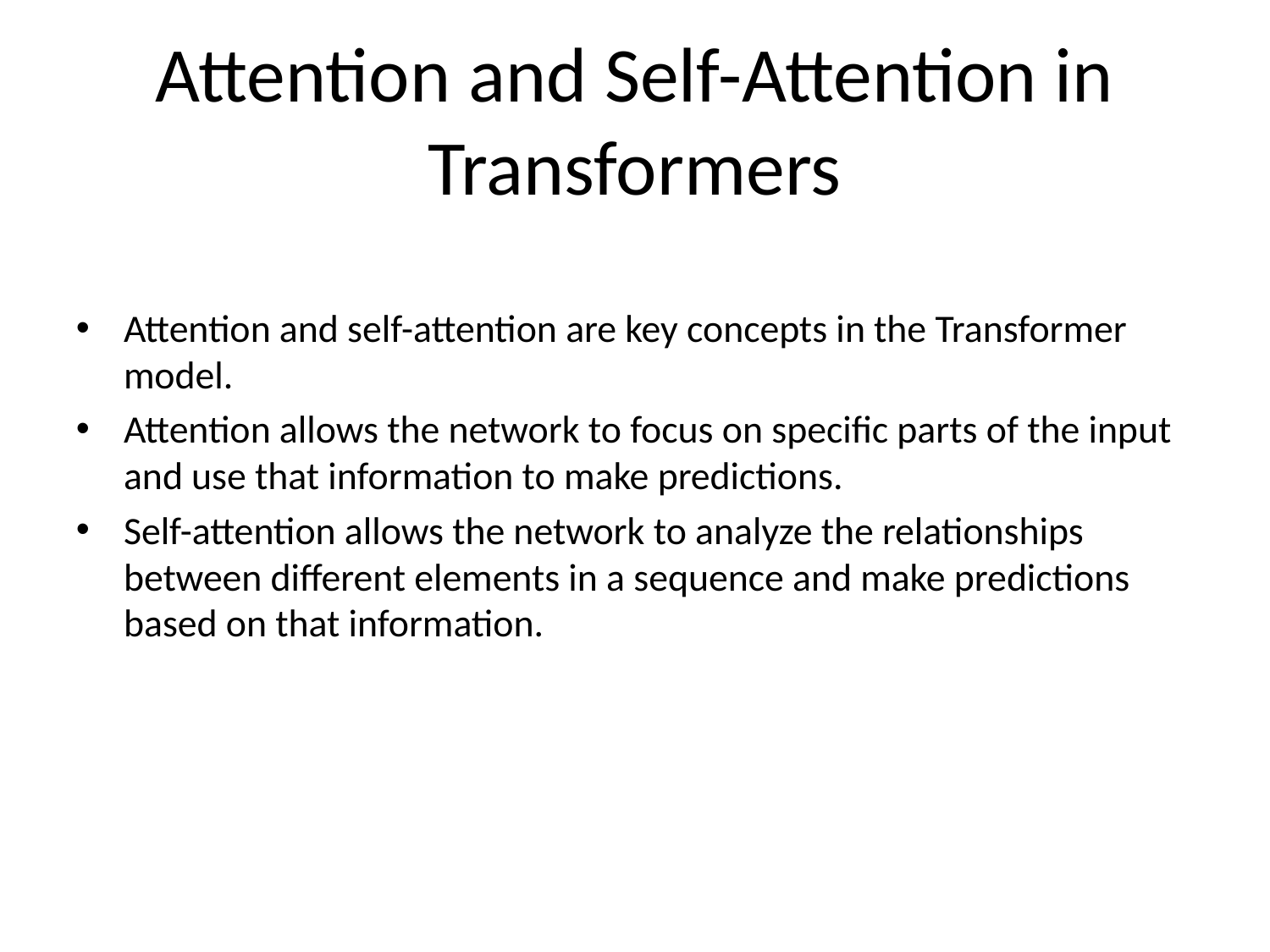

# Attention and Self-Attention in Transformers

Attention and self-attention are key concepts in the Transformer model.
Attention allows the network to focus on specific parts of the input and use that information to make predictions.
Self-attention allows the network to analyze the relationships between different elements in a sequence and make predictions based on that information.